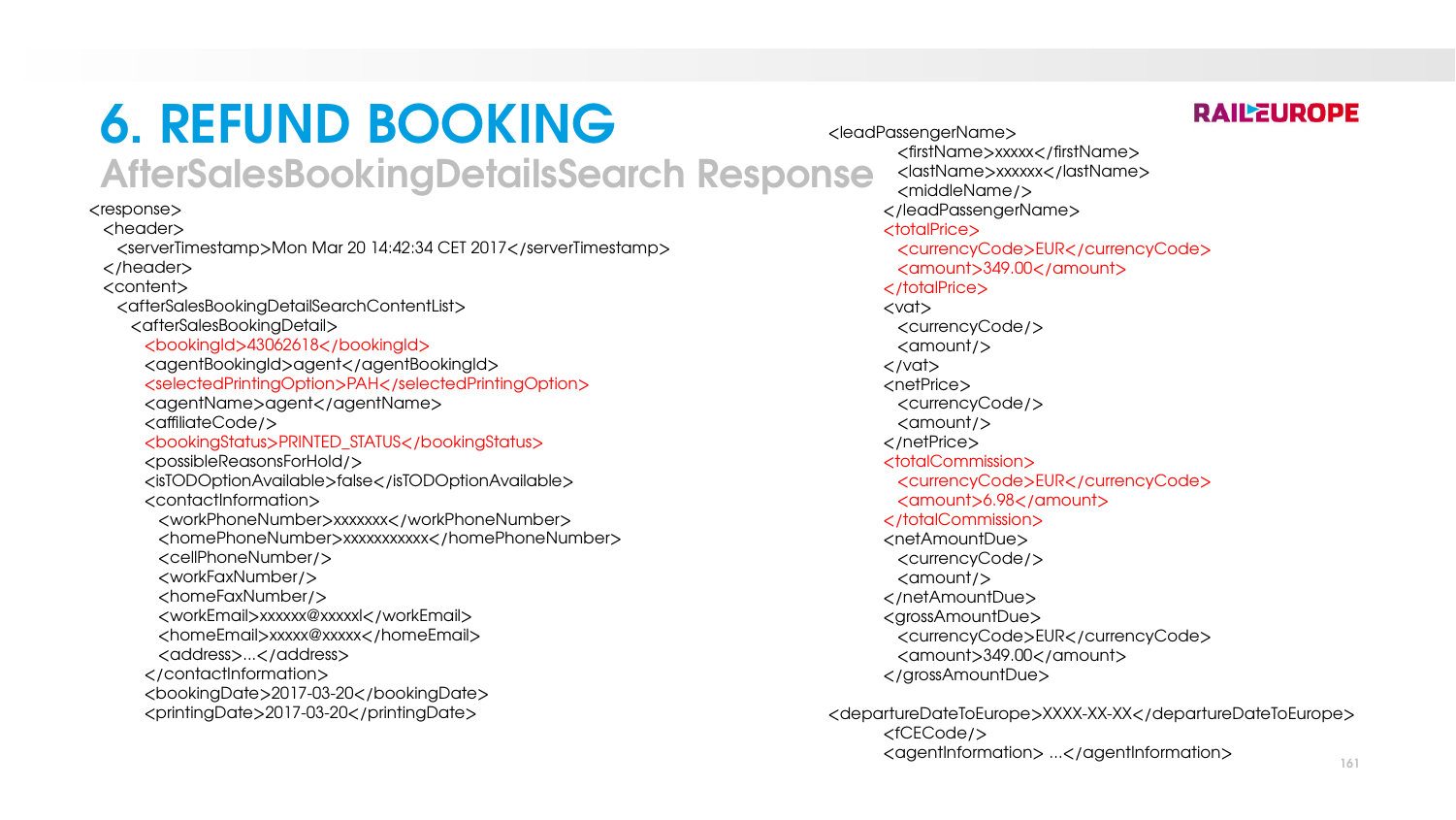

6. Refund booking
AfterSalesBookingDetailsSearch Response

<leadPassengerName>
               <firstName>xxxxx</firstName>
               <lastName>xxxxxx</lastName>
               <middleName/>
            </leadPassengerName>
            <totalPrice>
               <currencyCode>EUR</currencyCode>
               <amount>349.00</amount>
            </totalPrice>
            <vat>
               <currencyCode/>
               <amount/>
            </vat>
            <netPrice>
               <currencyCode/>
               <amount/>
            </netPrice>
            <totalCommission>
               <currencyCode>EUR</currencyCode>
               <amount>6.98</amount>
            </totalCommission>
            <netAmountDue>
               <currencyCode/>
               <amount/>
            </netAmountDue>
            <grossAmountDue>
               <currencyCode>EUR</currencyCode>
               <amount>349.00</amount>
            </grossAmountDue>
            <departureDateToEurope>XXXX-XX-XX</departureDateToEurope>
            <fCECode/>
            <agentInformation> ...</agentInformation>

<response>
   <header>
      <serverTimestamp>Mon Mar 20 14:42:34 CET 2017</serverTimestamp>
   </header>
   <content>
      <afterSalesBookingDetailSearchContentList>
         <afterSalesBookingDetail>
            <bookingId>43062618</bookingId>
            <agentBookingId>agent</agentBookingId>
            <selectedPrintingOption>PAH</selectedPrintingOption>
            <agentName>agent</agentName>
            <affiliateCode/>
            <bookingStatus>PRINTED_STATUS</bookingStatus>
            <possibleReasonsForHold/>
            <isTODOptionAvailable>false</isTODOptionAvailable>
            <contactInformation>
               <workPhoneNumber>xxxxxxx</workPhoneNumber>
               <homePhoneNumber>xxxxxxxxxxx</homePhoneNumber>
               <cellPhoneNumber/>
               <workFaxNumber/>
               <homeFaxNumber/>
               <workEmail>xxxxxx@xxxxxl</workEmail>
               <homeEmail>xxxxx@xxxxx</homeEmail>
               <address>...</address>
            </contactInformation>
            <bookingDate>2017-03-20</bookingDate>
            <printingDate>2017-03-20</printingDate>
161